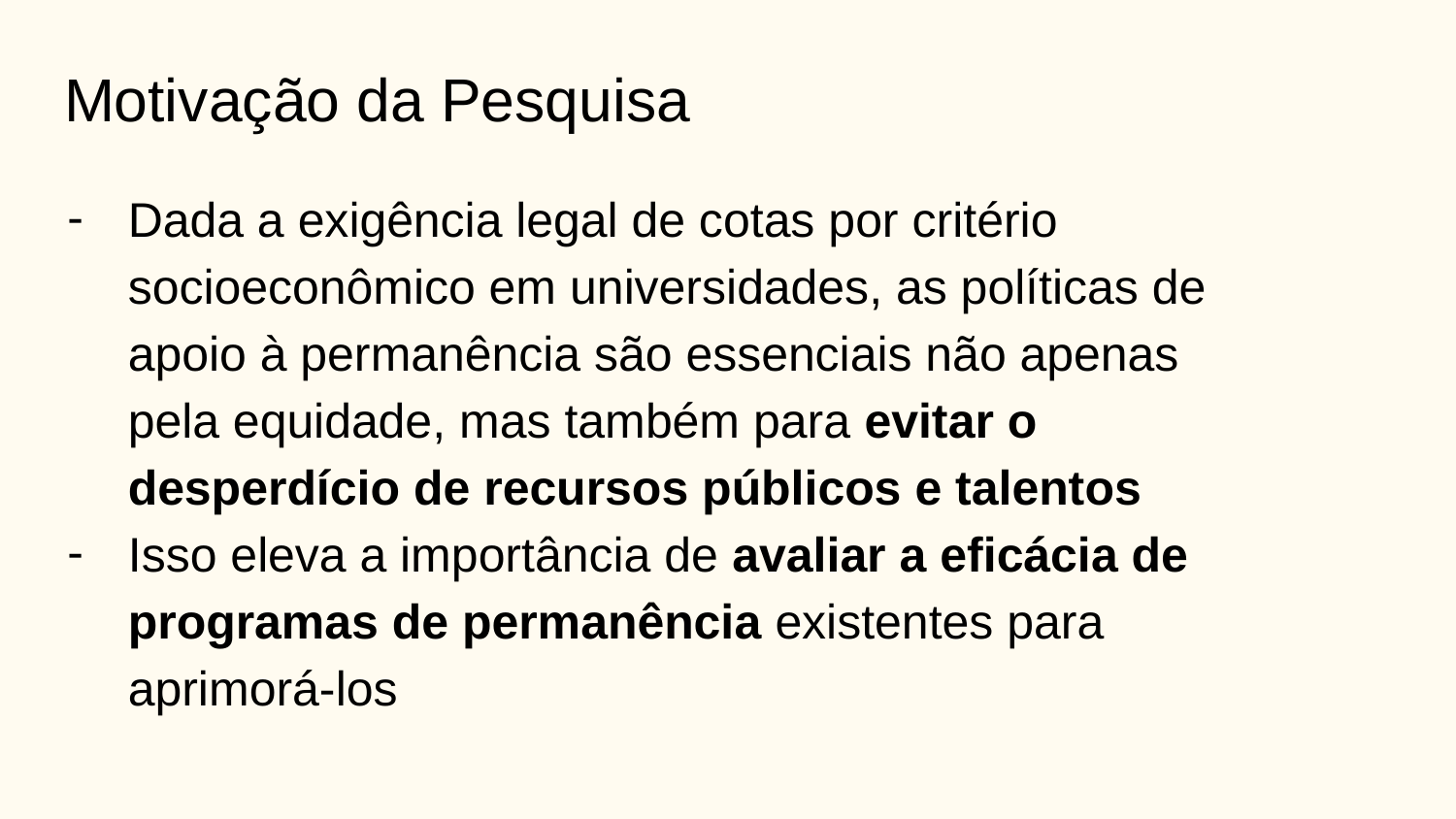

# Motivação da Pesquisa

Dada a exigência legal de cotas por critério socioeconômico em universidades, as políticas de apoio à permanência são essenciais não apenas pela equidade, mas também para evitar o desperdício de recursos públicos e talentos
Isso eleva a importância de avaliar a eficácia de programas de permanência existentes para aprimorá-los